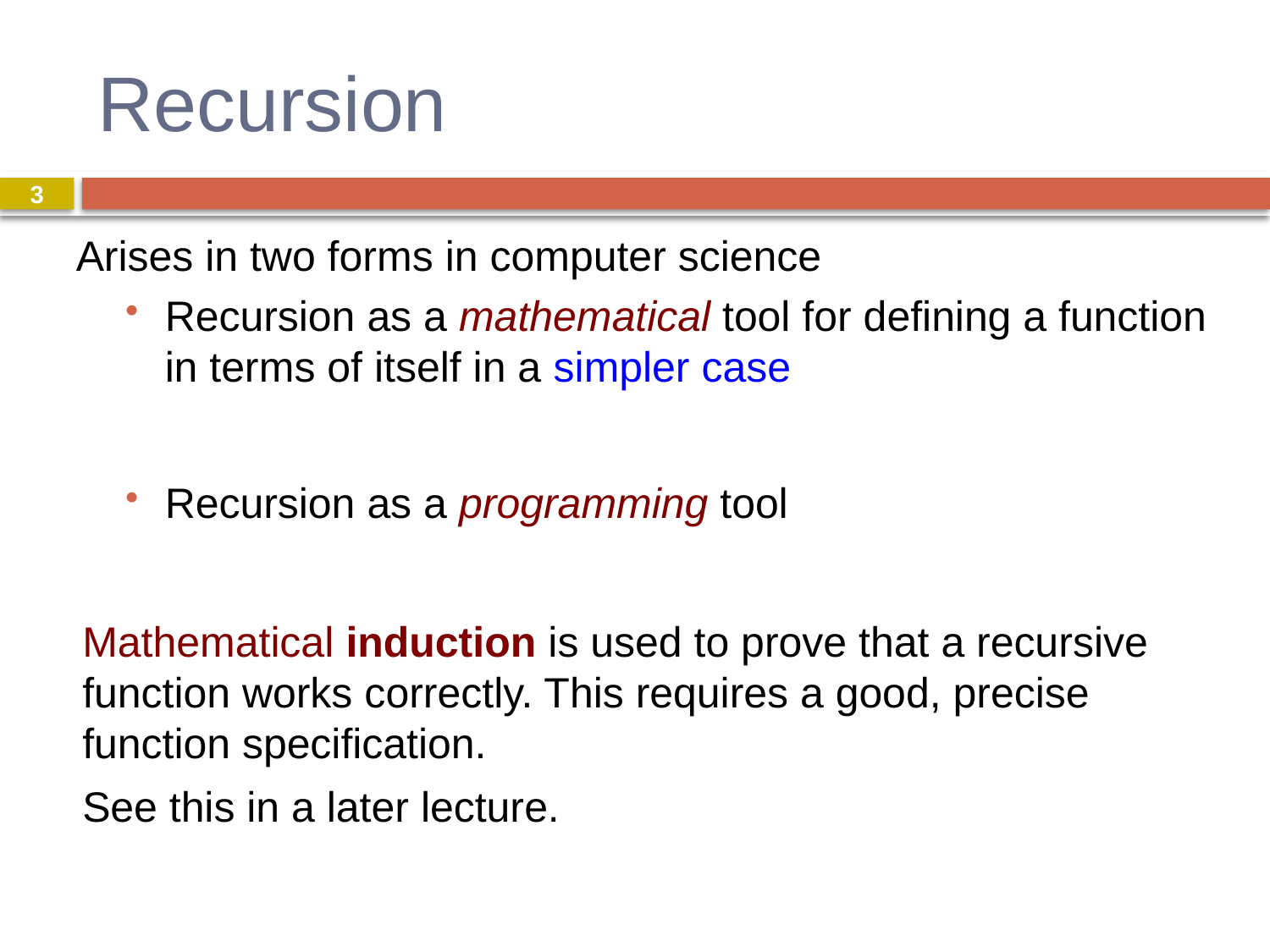

# Recursion
3
Arises in two forms in computer science
Recursion as a mathematical tool for defining a function in terms of itself in a simpler case

Recursion as a programming tool

Mathematical induction is used to prove that a recursive function works correctly. This requires a good, precise function specification.
See this in a later lecture.